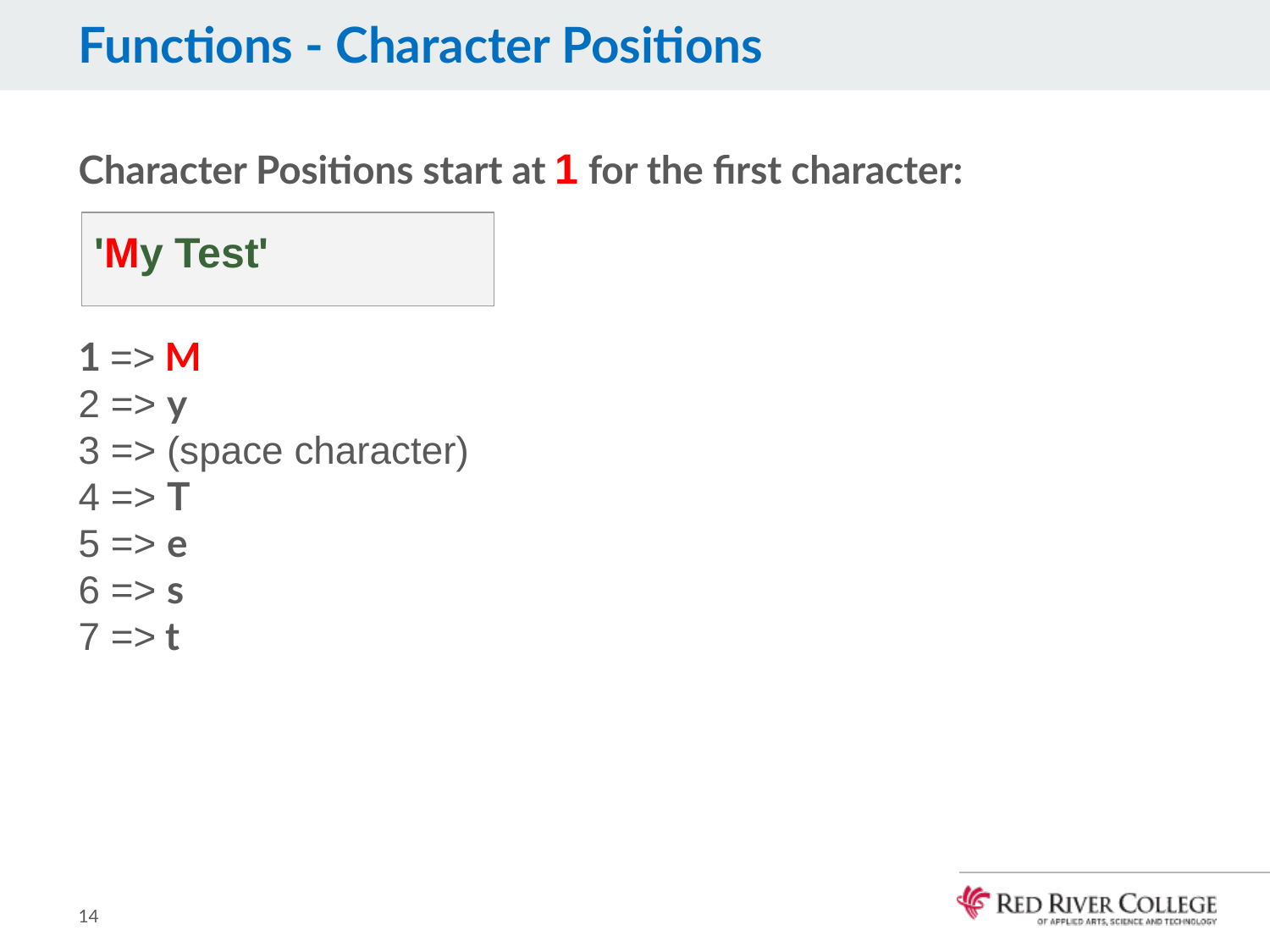

# Functions - Character Positions
Character Positions start at 1 for the first character:

1 => M
2 => y
3 => (space character)
4 => T
5 => e
6 => s
7 => t

'My Test'
14